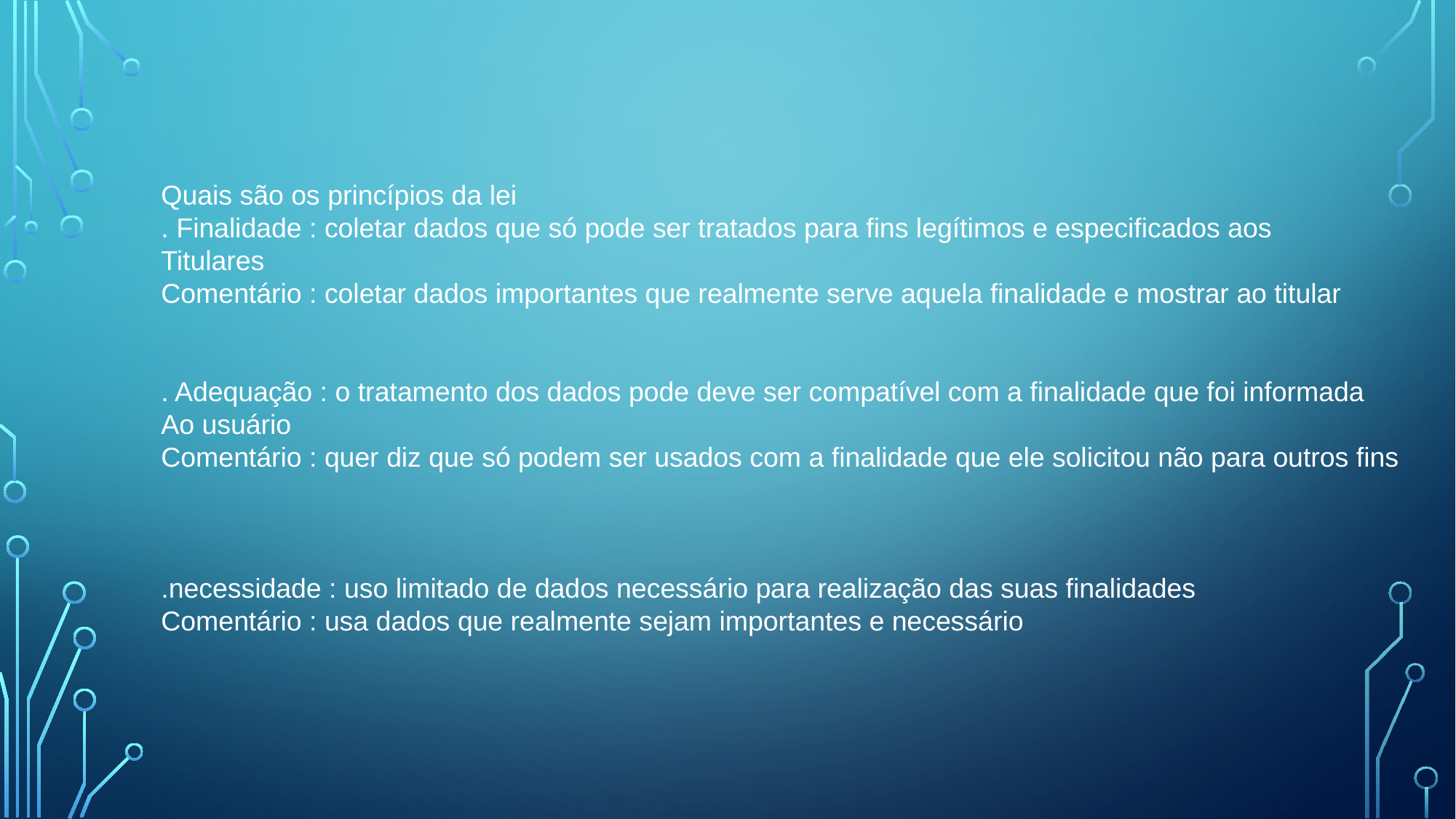

Quais são os princípios da lei
. Finalidade : coletar dados que só pode ser tratados para fins legítimos e especificados aos
Titulares
Comentário : coletar dados importantes que realmente serve aquela finalidade e mostrar ao titular

. Adequação : o tratamento dos dados pode deve ser compatível com a finalidade que foi informada
Ao usuário
Comentário : quer diz que só podem ser usados com a finalidade que ele solicitou não para outros fins

.necessidade : uso limitado de dados necessário para realização das suas finalidades
Comentário : usa dados que realmente sejam importantes e necessário